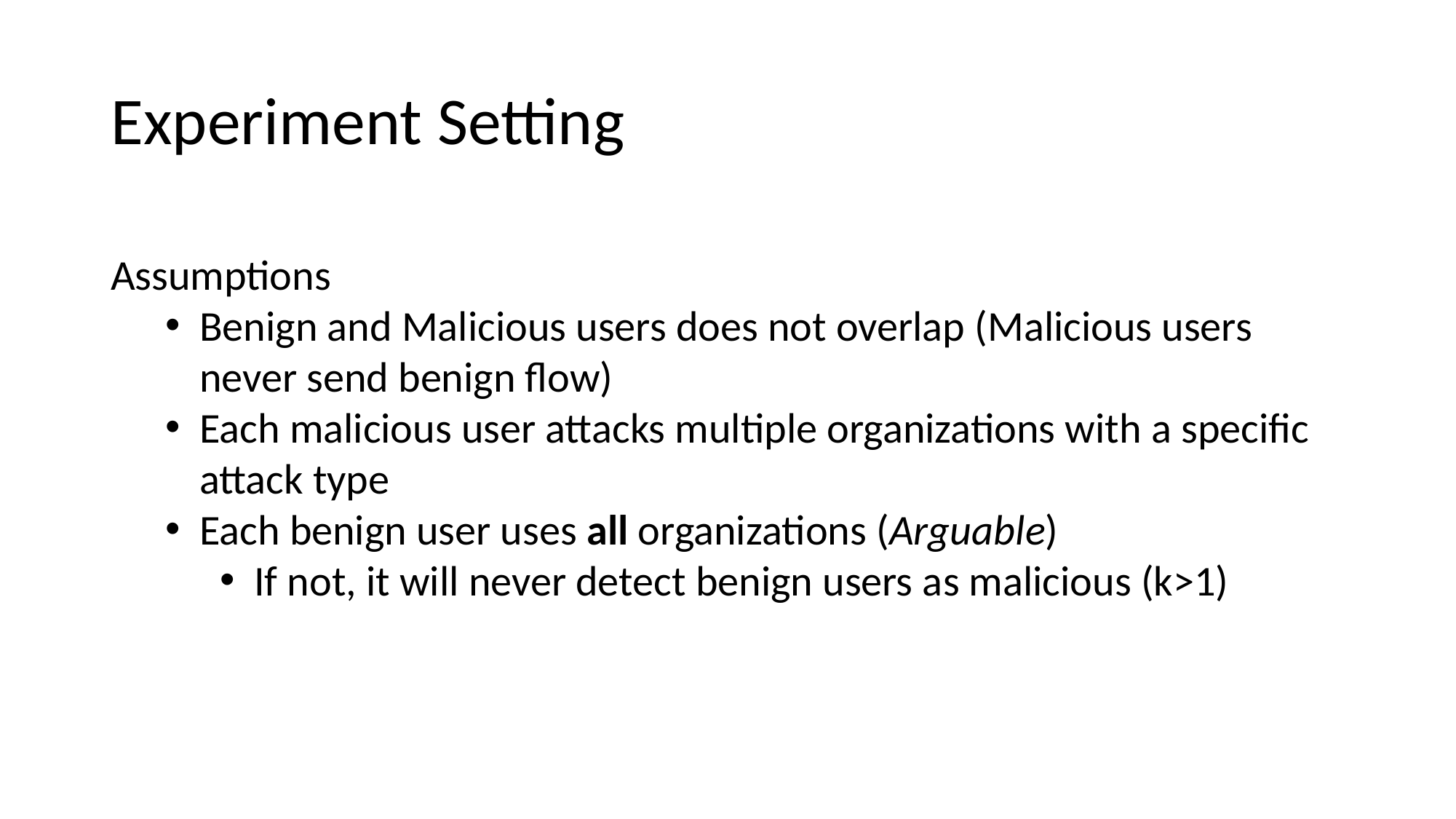

# Experiment Setting
Assumptions
Benign and Malicious users does not overlap (Malicious users never send benign flow)
Each malicious user attacks multiple organizations with a specific attack type
Each benign user uses all organizations (Arguable)
If not, it will never detect benign users as malicious (k>1)